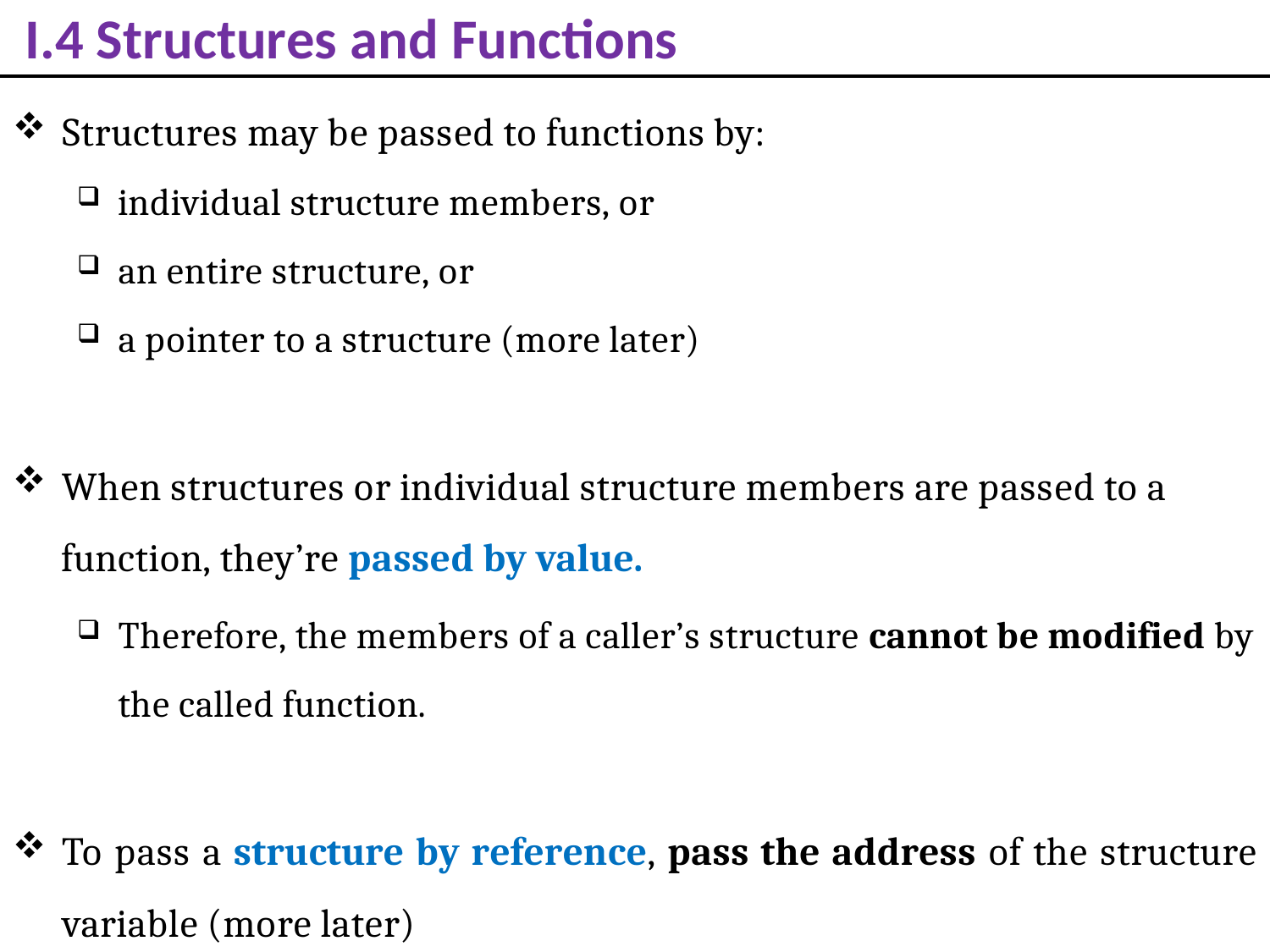

# I.4 Structures and Functions
Structures may be passed to functions by:
individual structure members, or
an entire structure, or
a pointer to a structure (more later)

When structures or individual structure members are passed to a function, they’re passed by value.
Therefore, the members of a caller’s structure cannot be modified by the called function.

To pass a structure by reference, pass the address of the structure variable (more later)